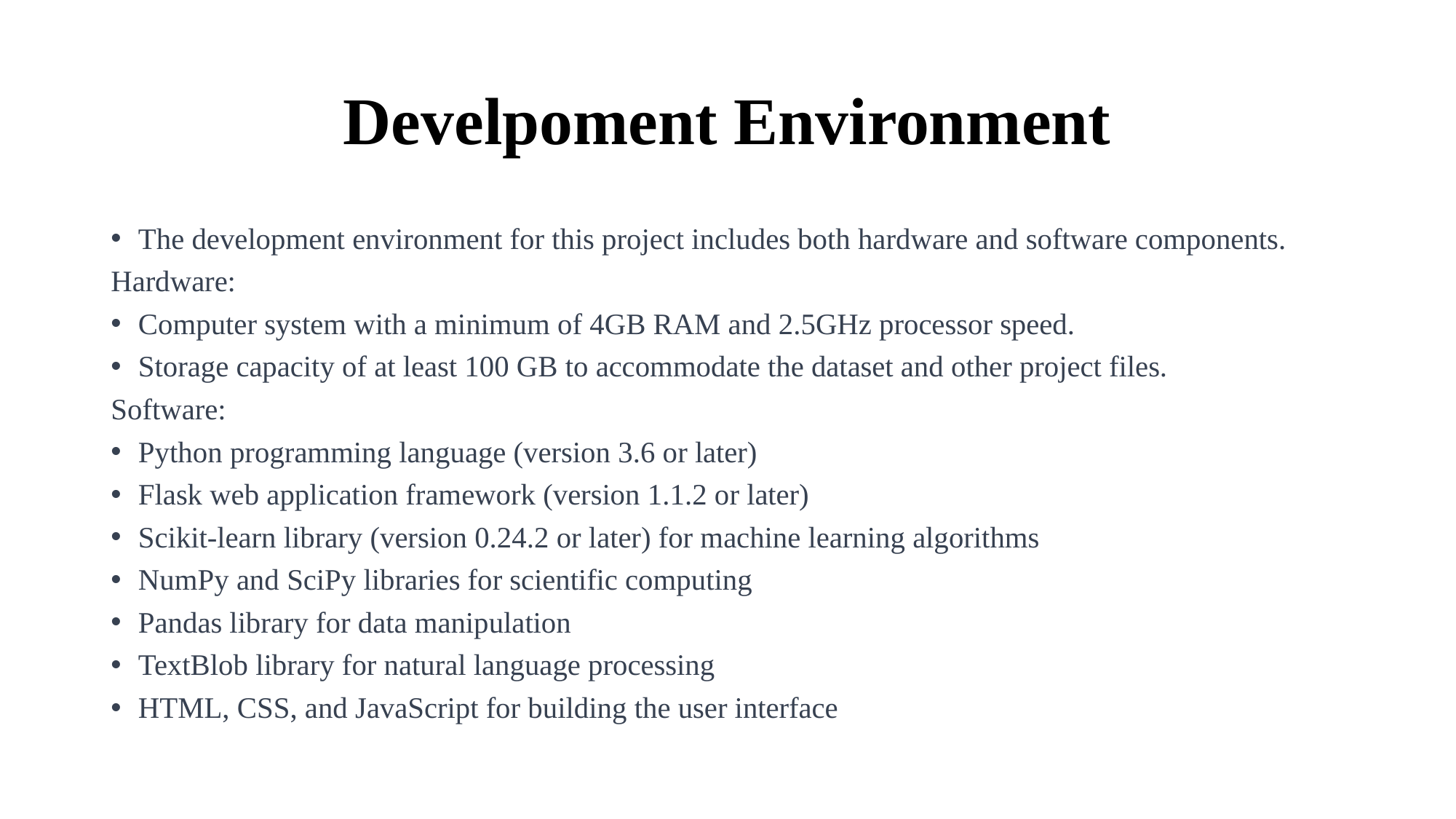

# Develpoment Environment
The development environment for this project includes both hardware and software components.
Hardware:
Computer system with a minimum of 4GB RAM and 2.5GHz processor speed.
Storage capacity of at least 100 GB to accommodate the dataset and other project files.
Software:
Python programming language (version 3.6 or later)
Flask web application framework (version 1.1.2 or later)
Scikit-learn library (version 0.24.2 or later) for machine learning algorithms
NumPy and SciPy libraries for scientific computing
Pandas library for data manipulation
TextBlob library for natural language processing
HTML, CSS, and JavaScript for building the user interface